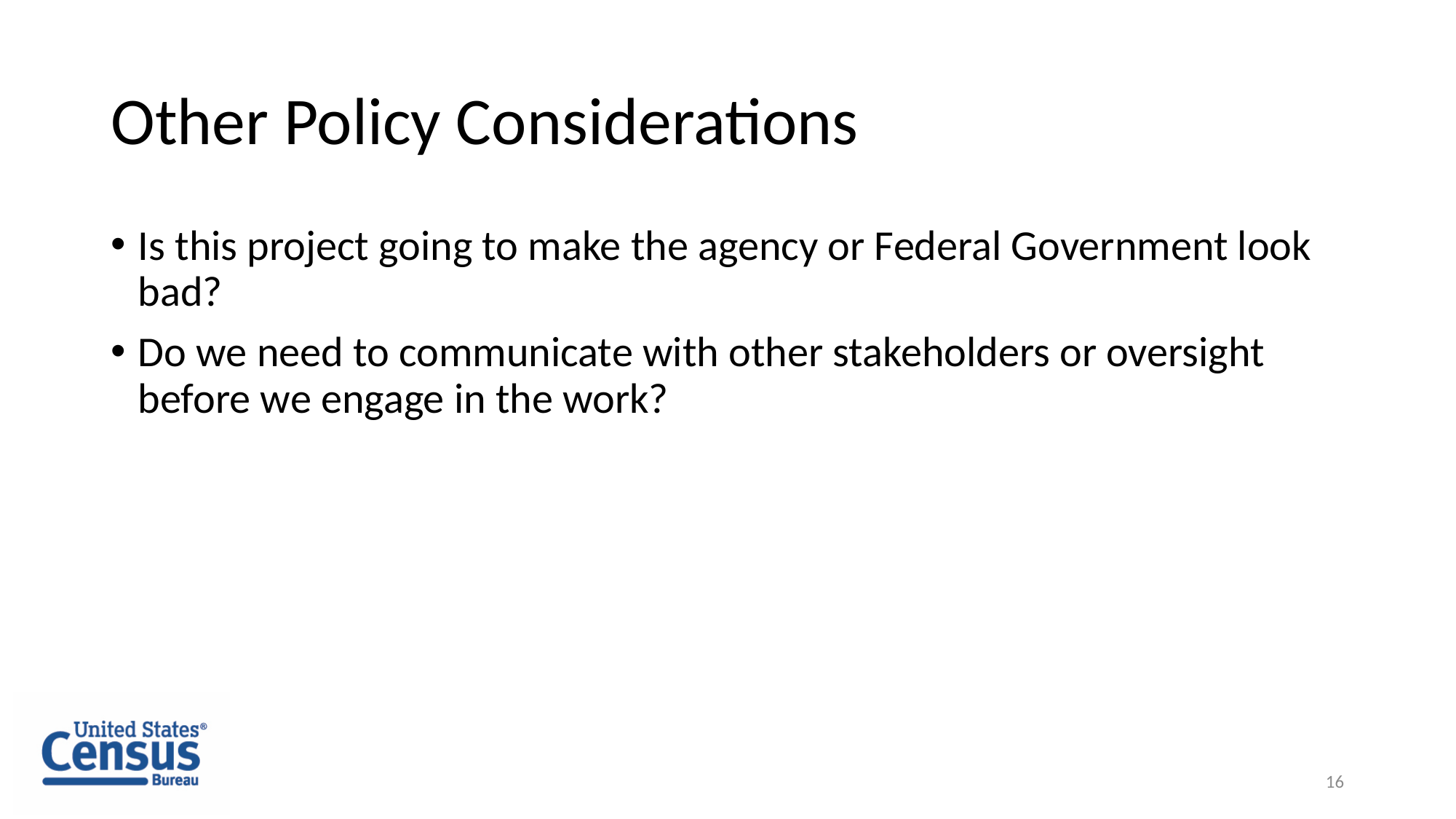

# Other Policy Considerations
Is this project going to make the agency or Federal Government look bad?
Do we need to communicate with other stakeholders or oversight before we engage in the work?
16